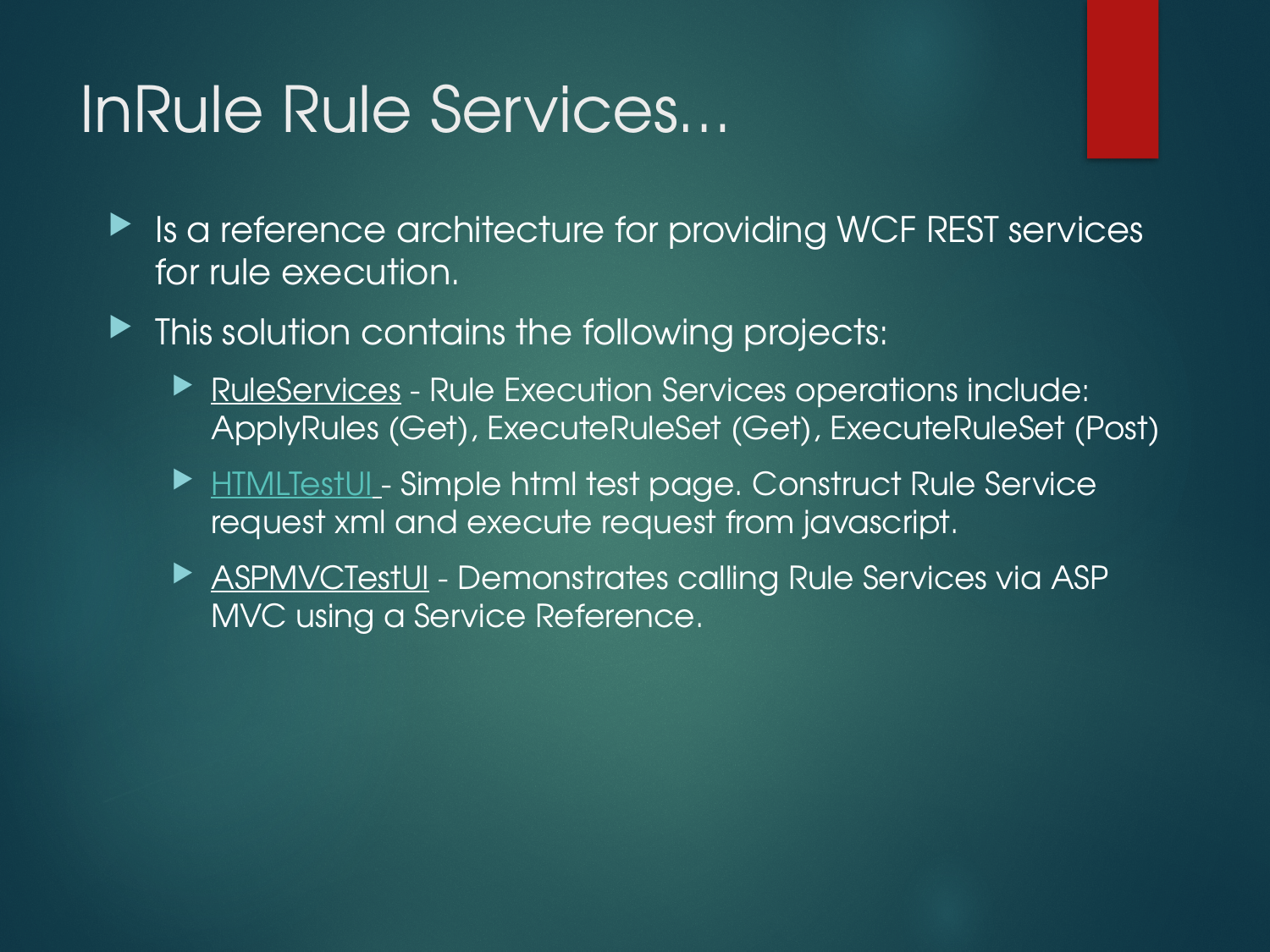

# InRule Rule Services…
Is a reference architecture for providing WCF REST services for rule execution.
This solution contains the following projects:
RuleServices - Rule Execution Services operations include: ApplyRules (Get), ExecuteRuleSet (Get), ExecuteRuleSet (Post)
HTMLTestUI - Simple html test page. Construct Rule Service request xml and execute request from javascript.
ASPMVCTestUI - Demonstrates calling Rule Services via ASP MVC using a Service Reference.